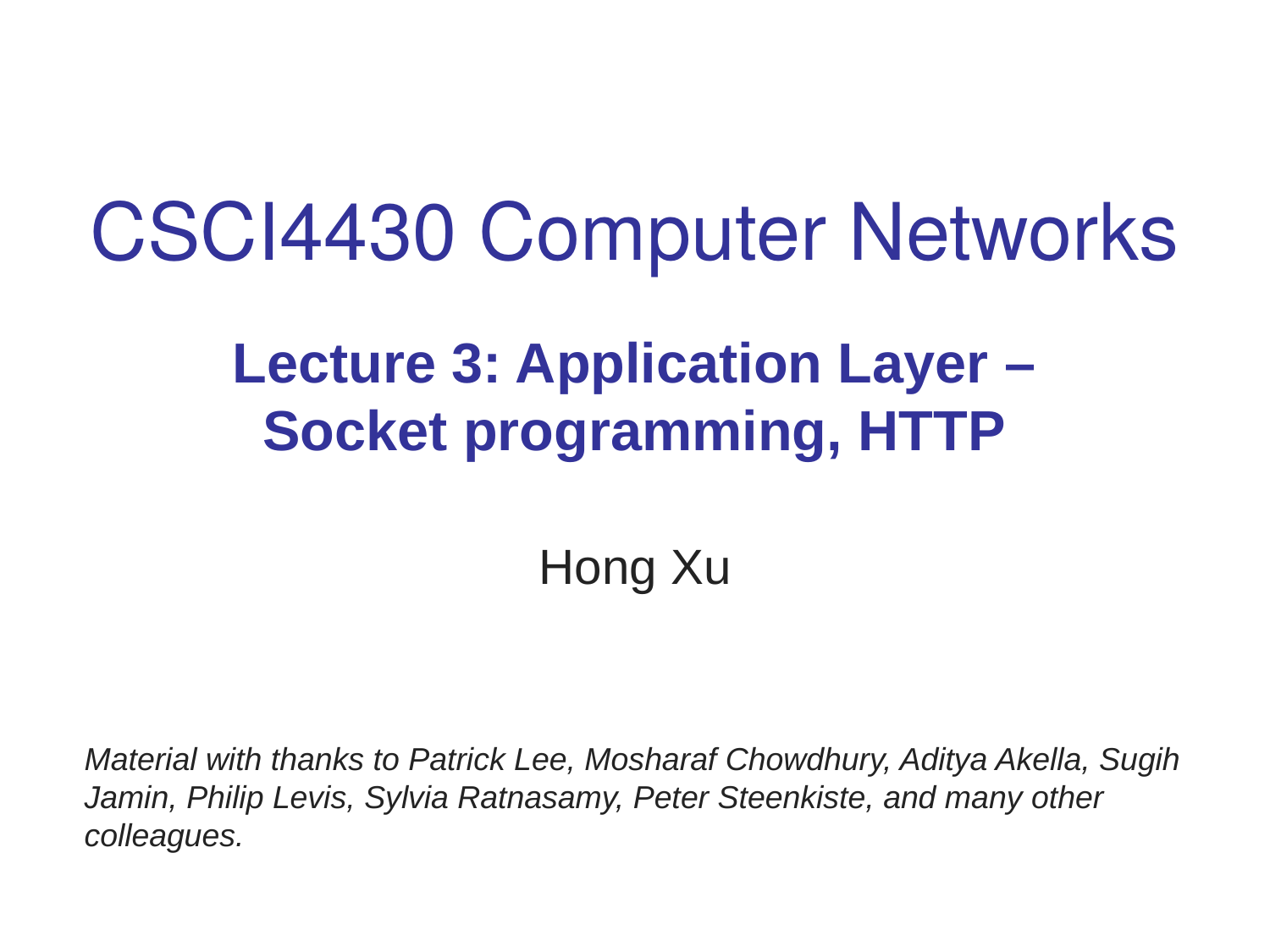

# CSCI4430 Computer Networks Lecture 3: Application Layer – Socket programming, HTTP
Hong Xu

Material with thanks to Patrick Lee, Mosharaf Chowdhury, Aditya Akella, Sugih Jamin, Philip Levis, Sylvia Ratnasamy, Peter Steenkiste, and many other colleagues.